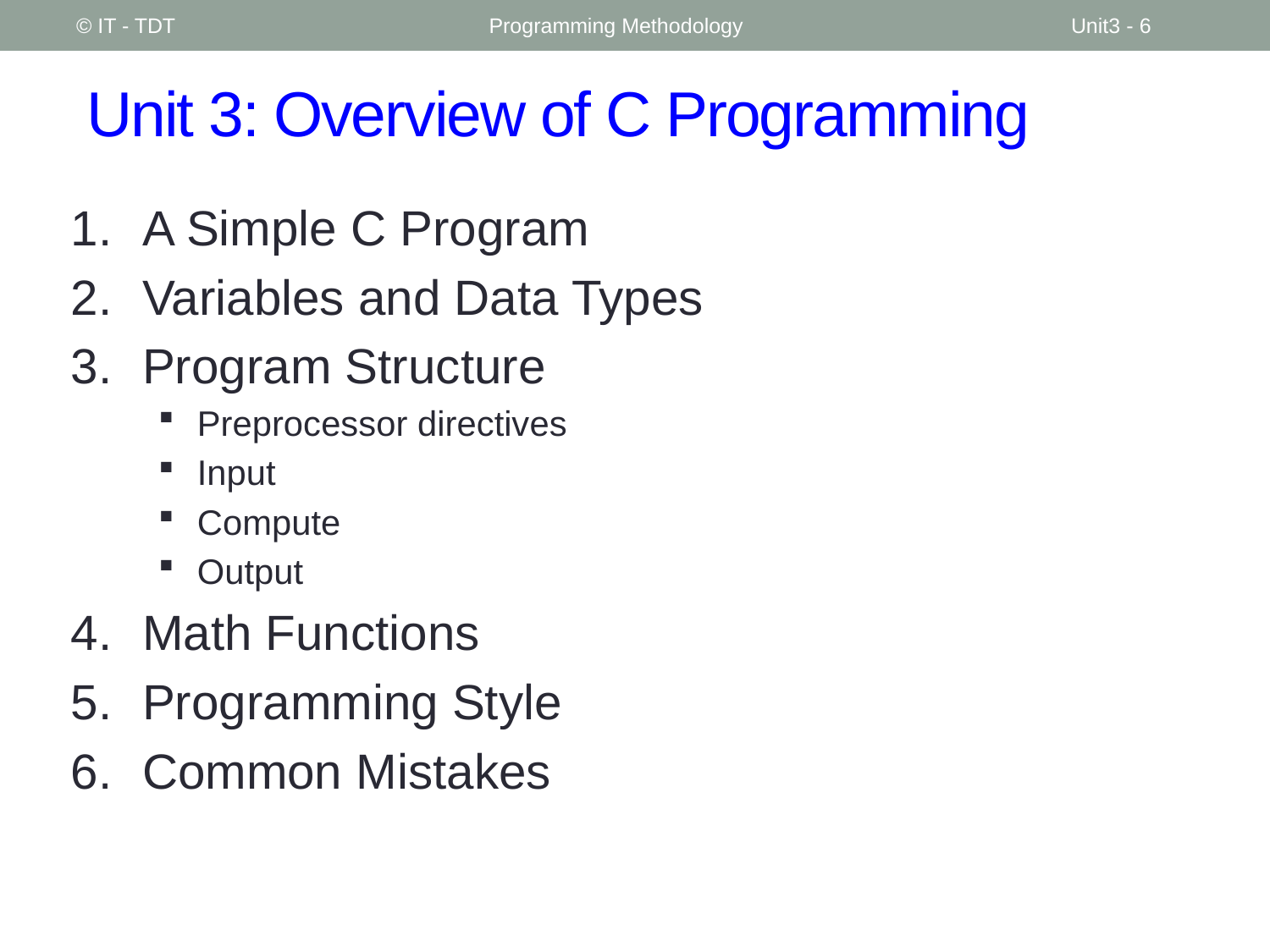

© IT - TDT
Programming Methodology
Unit3 - 6
# Unit 3: Overview of C Programming
A Simple C Program
Variables and Data Types
Program Structure
Preprocessor directives
Input
Compute
Output
Math Functions
Programming Style
Common Mistakes